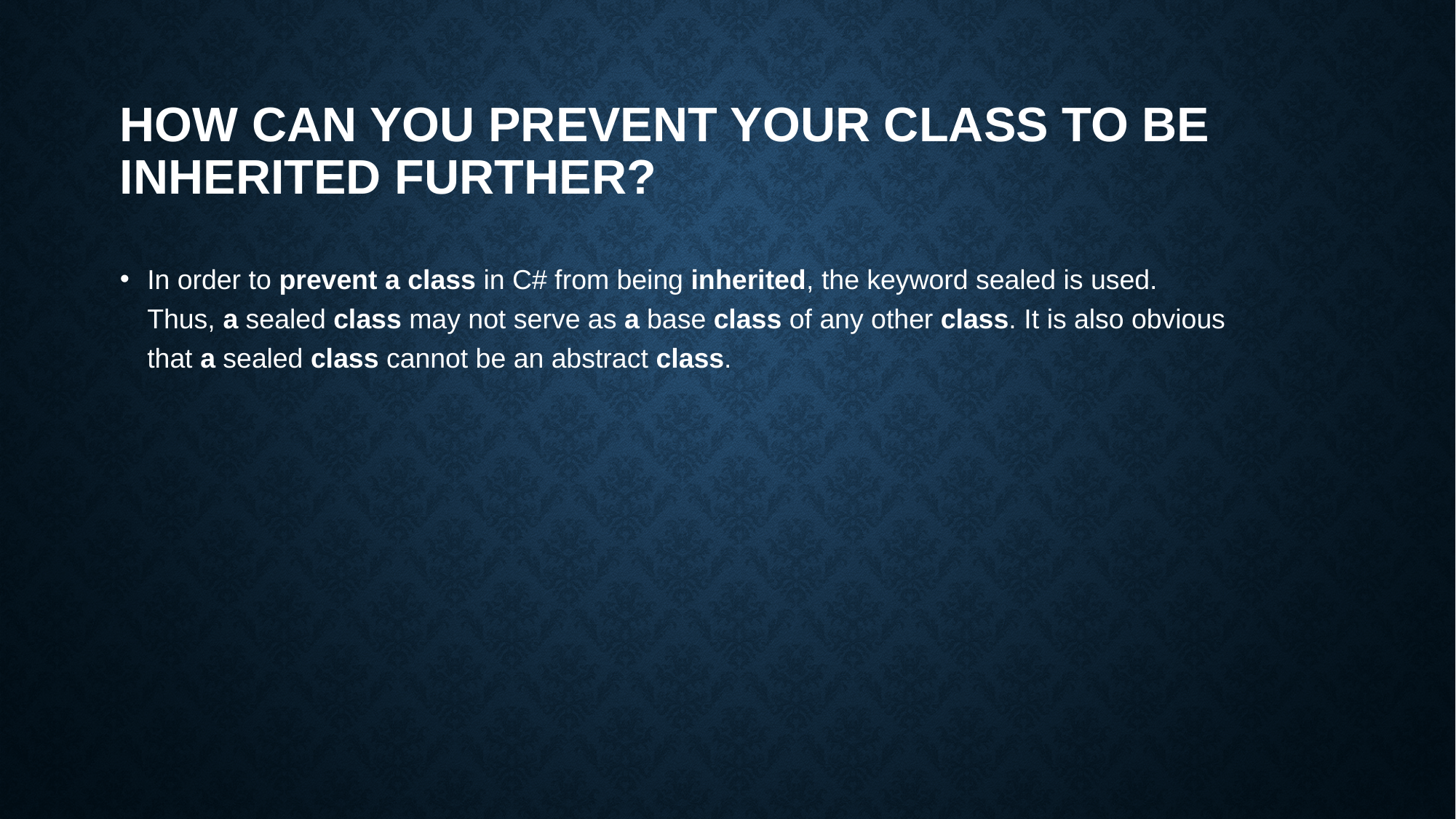

# How can you prevent your class to be inherited further?
In order to prevent a class in C# from being inherited, the keyword sealed is used. Thus, a sealed class may not serve as a base class of any other class. It is also obvious that a sealed class cannot be an abstract class.